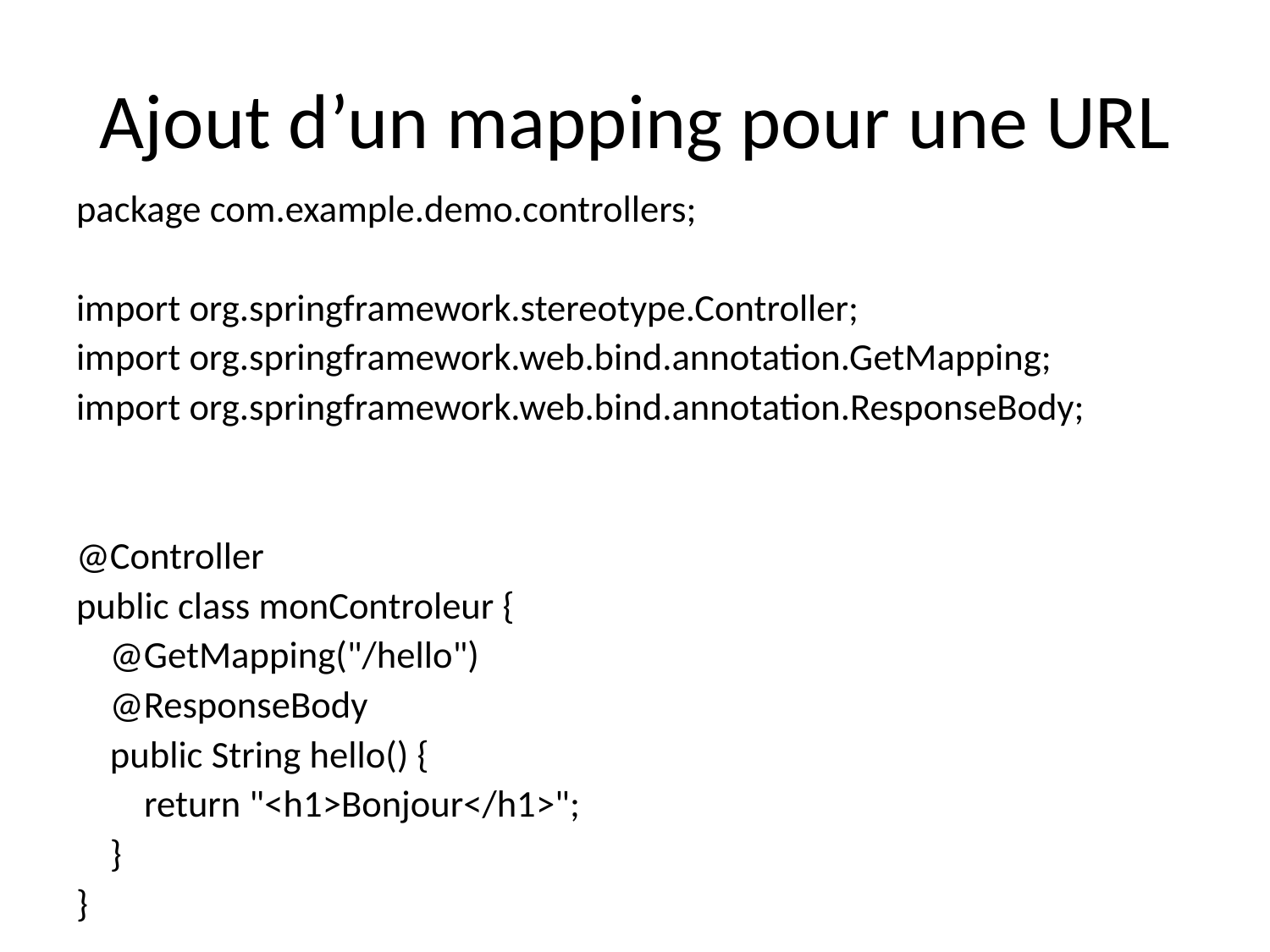

# Ajout d’un mapping pour une URL
package com.example.demo.controllers;

import org.springframework.stereotype.Controller;
import org.springframework.web.bind.annotation.GetMapping;
import org.springframework.web.bind.annotation.ResponseBody;

@Controller
public class monControleur {
    @GetMapping("/hello")
    @ResponseBody
    public String hello() {
        return "<h1>Bonjour</h1>";
    }
}